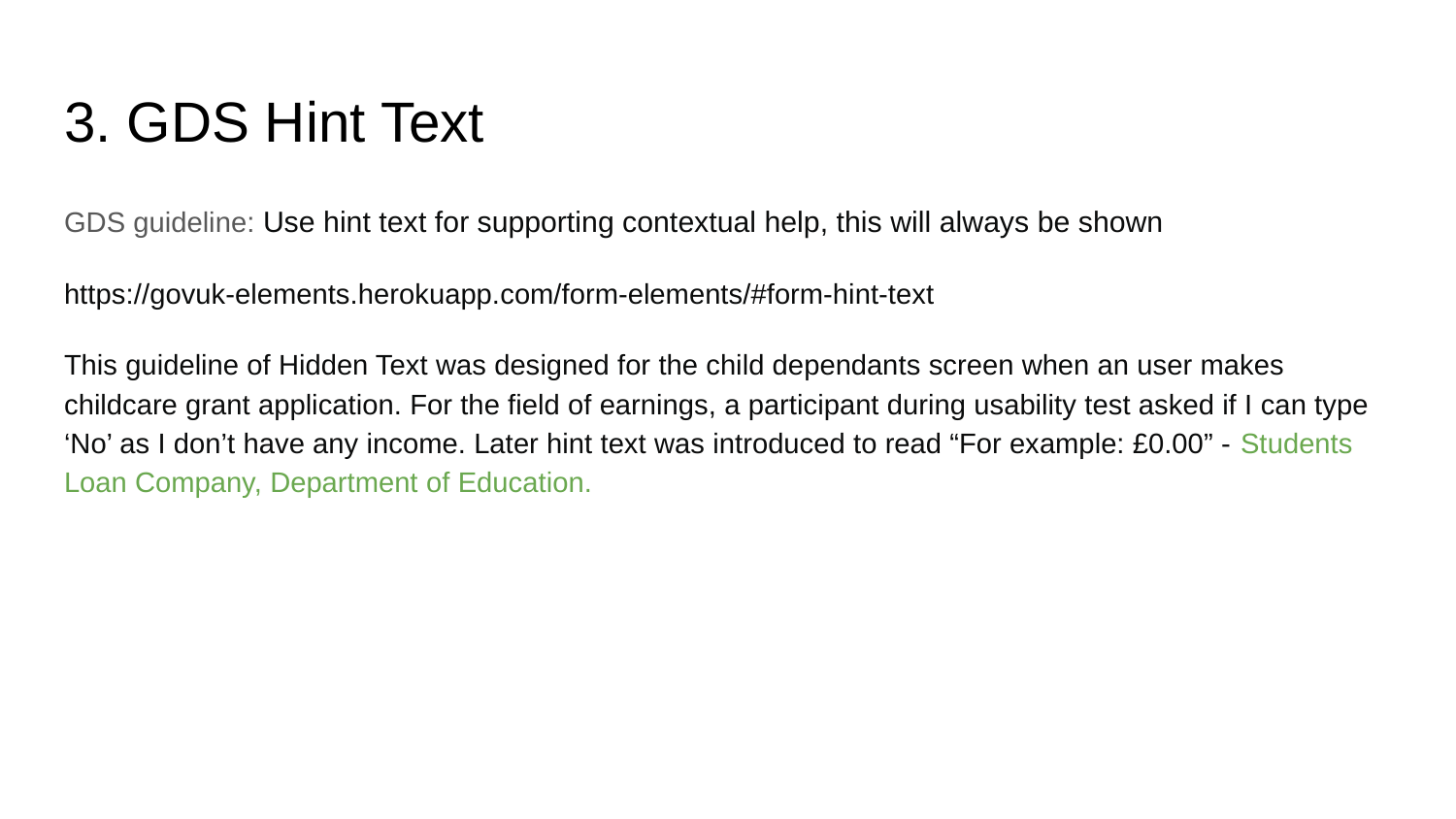

# 3. GDS Hint Text
GDS guideline: Use hint text for supporting contextual help, this will always be shown
https://govuk-elements.herokuapp.com/form-elements/#form-hint-text
This guideline of Hidden Text was designed for the child dependants screen when an user makes childcare grant application. For the field of earnings, a participant during usability test asked if I can type ‘No’ as I don’t have any income. Later hint text was introduced to read “For example: £0.00” - Students Loan Company, Department of Education.